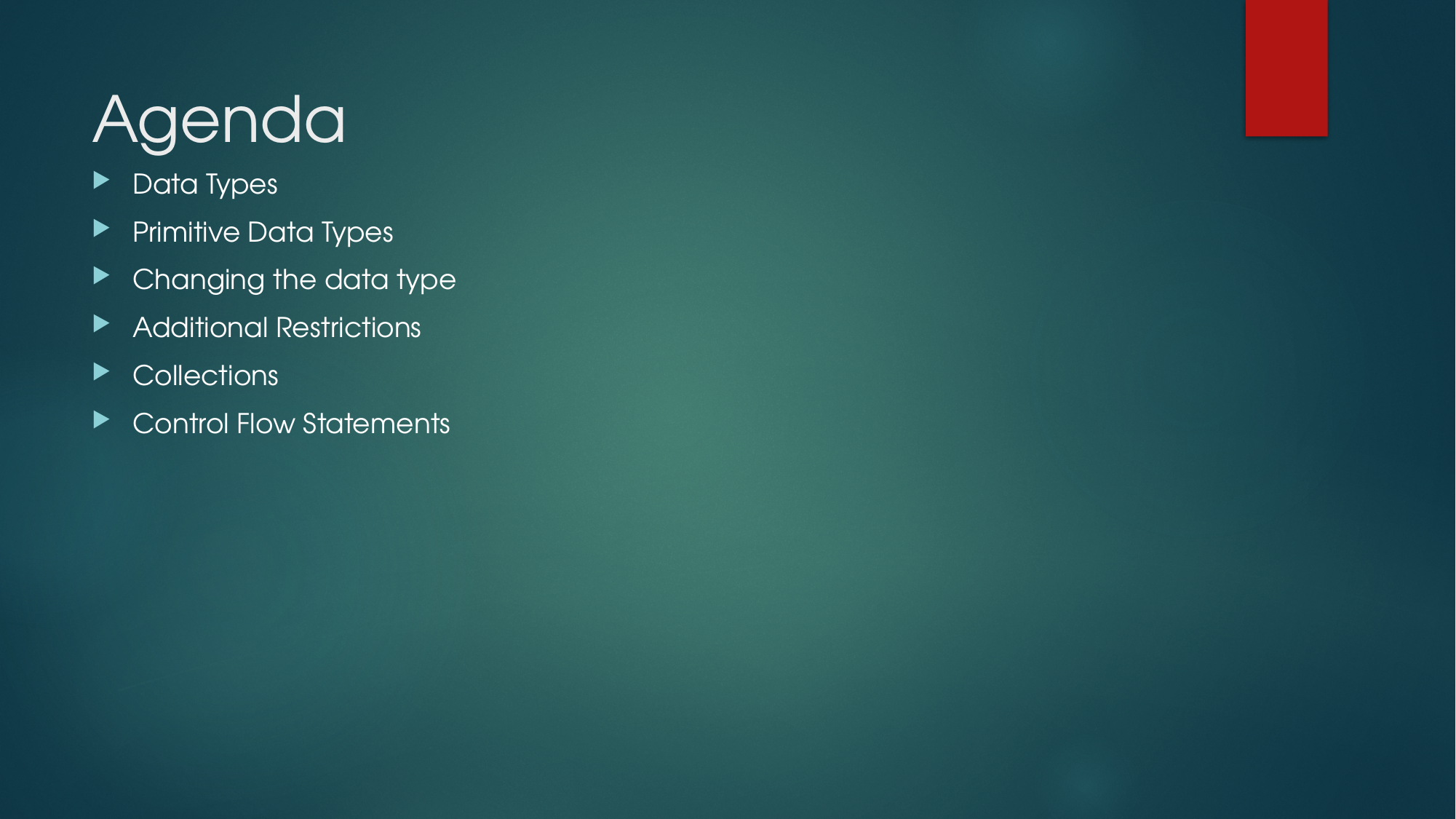

# Agenda
Data Types
Primitive Data Types
Changing the data type
Additional Restrictions
Collections
Control Flow Statements